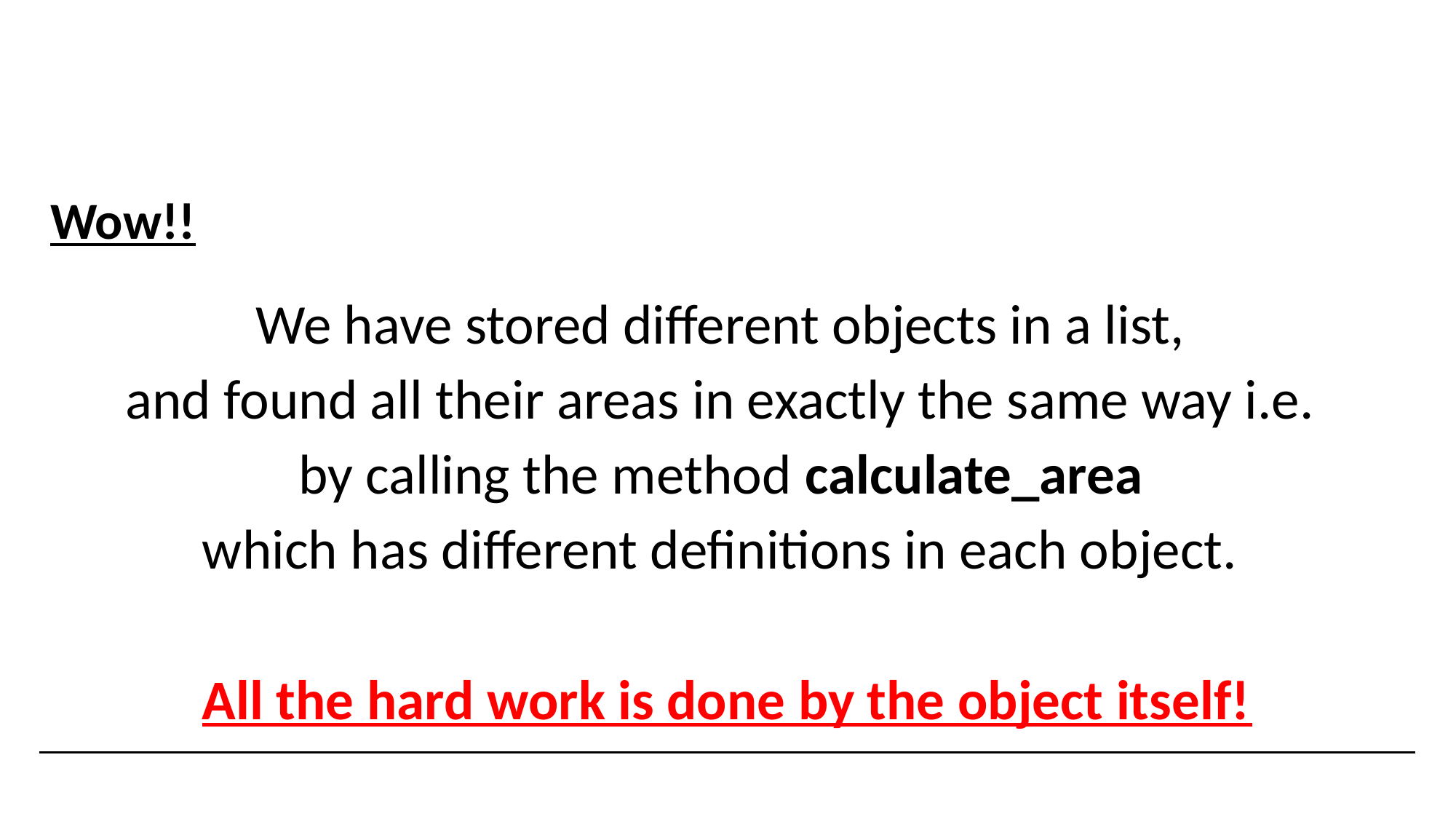

Wow!!

We have stored different objects in a list,
and found all their areas in exactly the same way i.e.
by calling the method calculate_area
which has different definitions in each object.

All the hard work is done by the object itself!